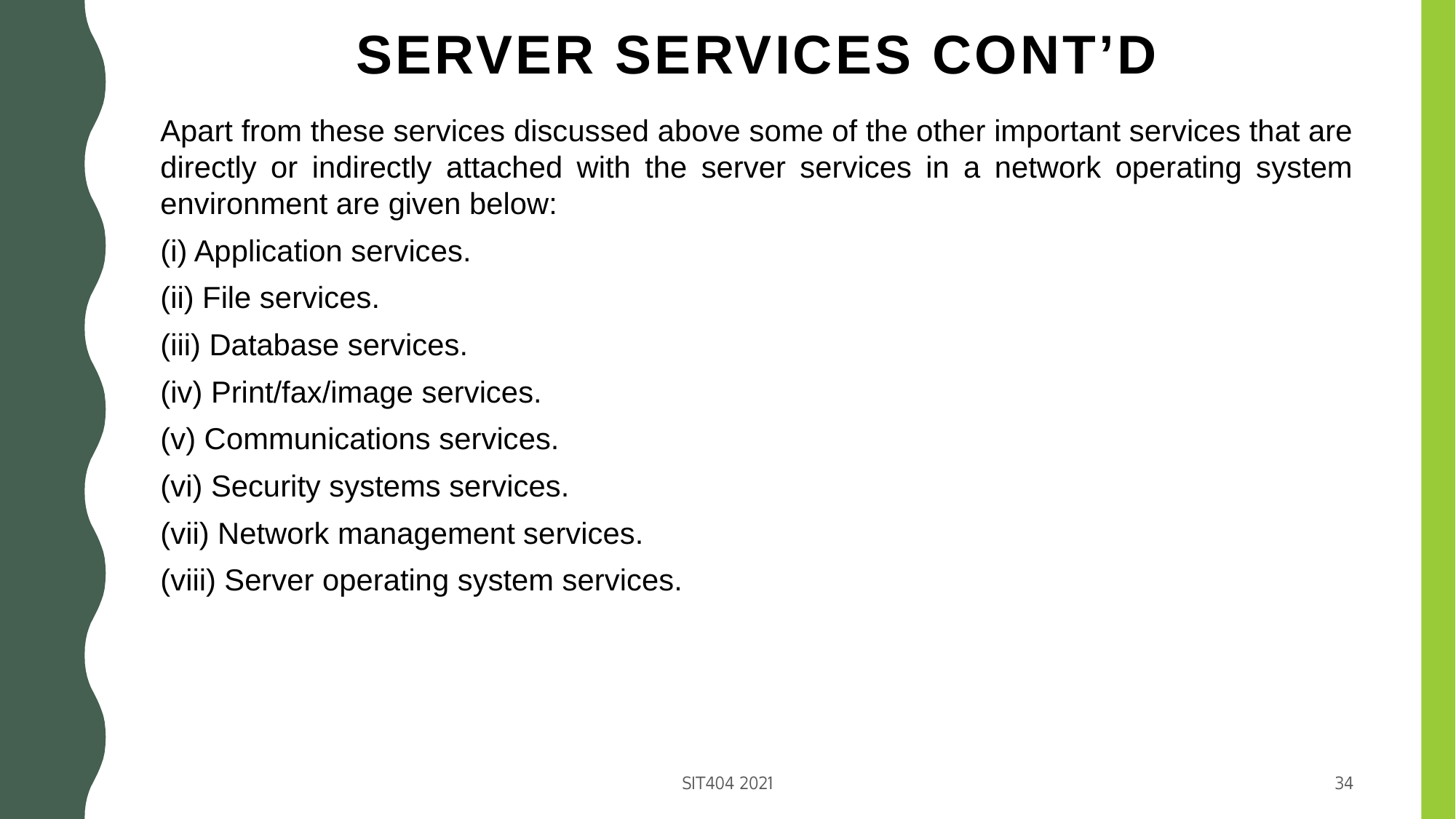

# SERVER SERVICES cont’d
Apart from these services discussed above some of the other important services that are directly or indirectly attached with the server services in a network operating system environment are given below:
(i) Application services.
(ii) File services.
(iii) Database services.
(iv) Print/fax/image services.
(v) Communications services.
(vi) Security systems services.
(vii) Network management services.
(viii) Server operating system services.
SIT404 2021
34